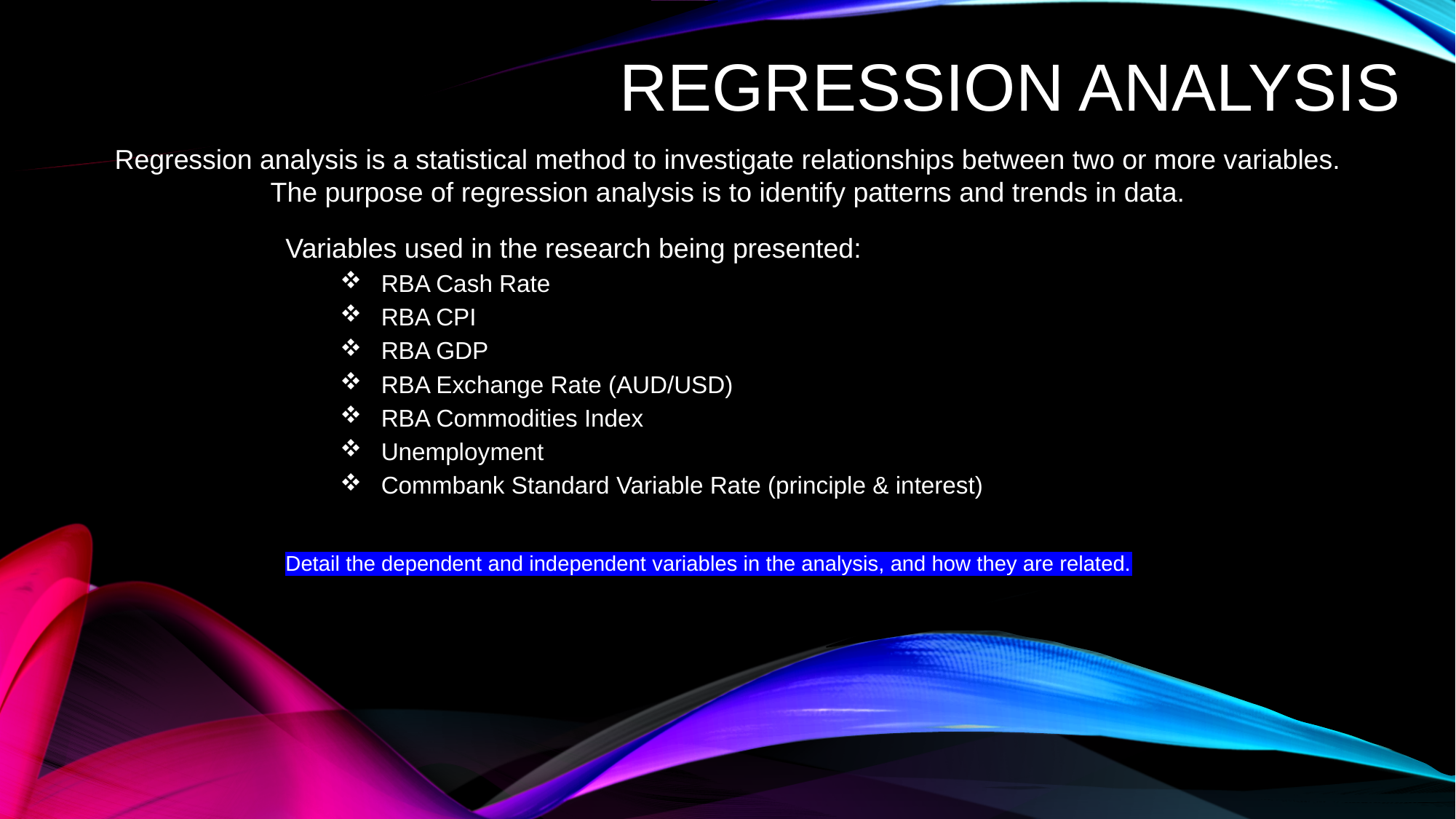

# regression analysis
Regression analysis is a statistical method to investigate relationships between two or more variables.
The purpose of regression analysis is to identify patterns and trends in data.
Variables used in the research being presented:
RBA Cash Rate
RBA CPI
RBA GDP
RBA Exchange Rate (AUD/USD)
RBA Commodities Index
Unemployment
Commbank Standard Variable Rate (principle & interest)

Detail the dependent and independent variables in the analysis, and how they are related.